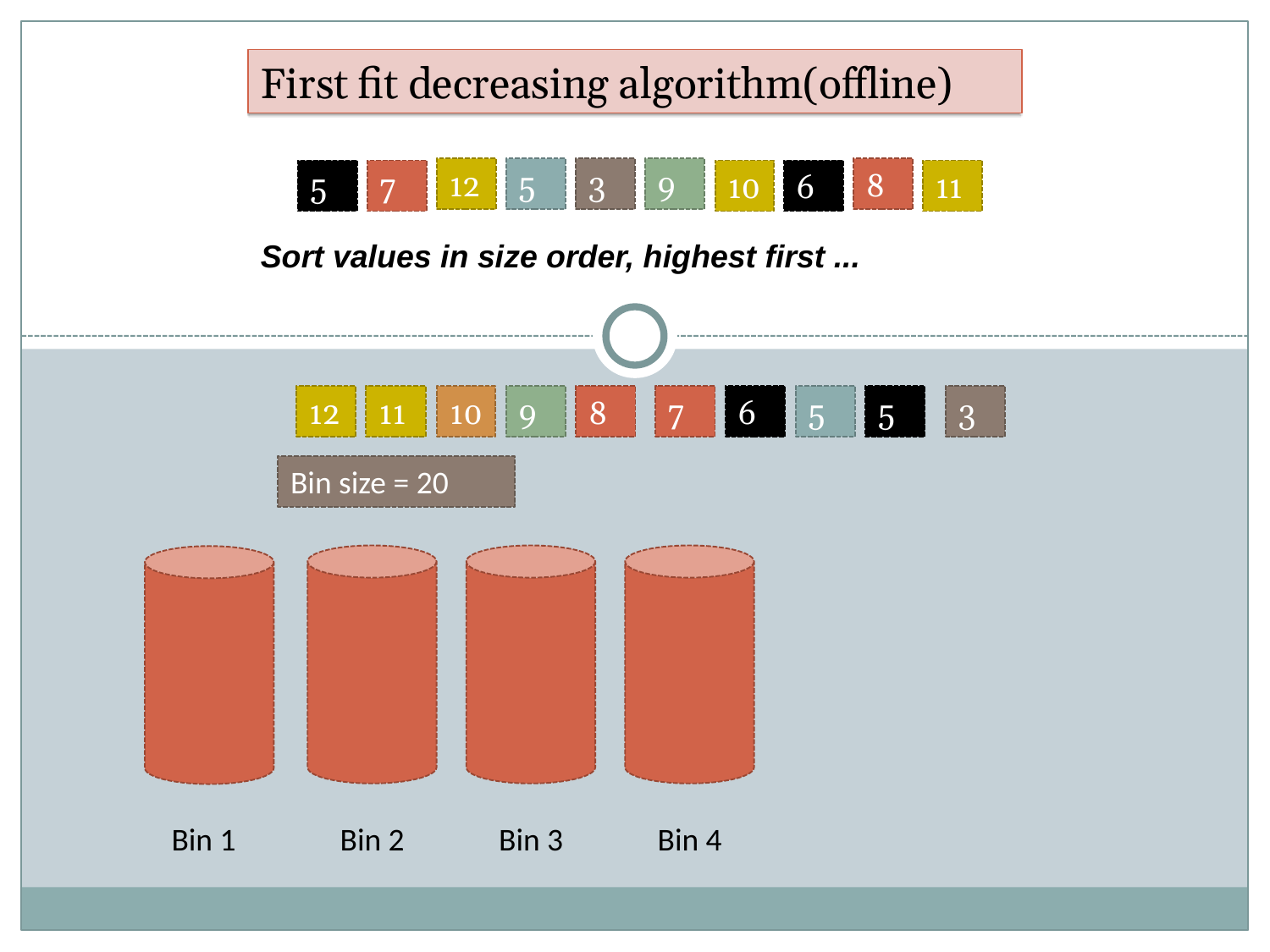

First fit decreasing algorithm(offline)
12
5
3
9
8
5
7
10
6
11
Sort values in size order, highest first ...
12
11
10
9
8
7
6
5
5
3
Bin size = 20

Bin 1
Bin 2
Bin 3
Bin 4